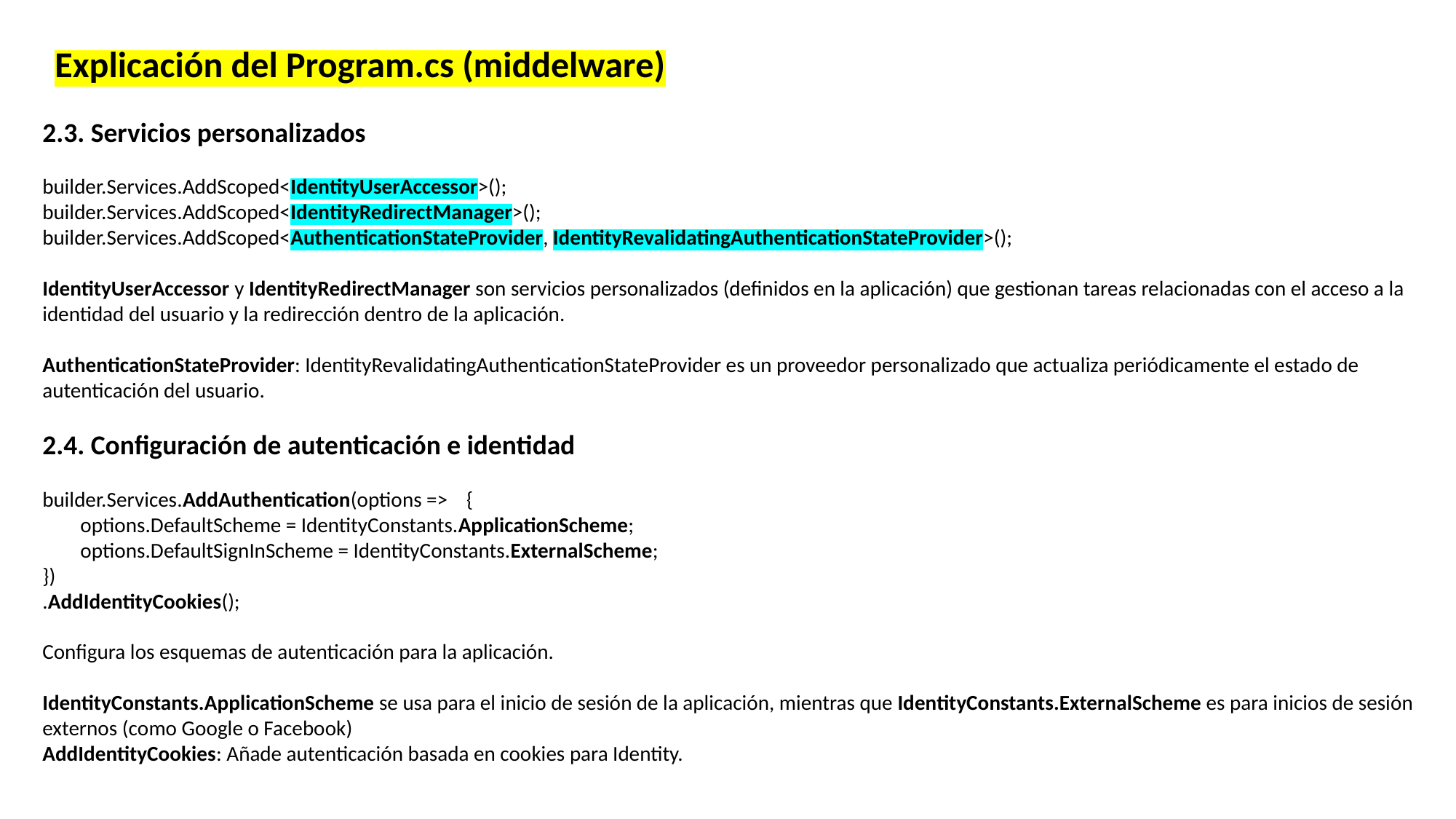

Explicación del Program.cs (middelware)
2.3. Servicios personalizados

builder.Services.AddScoped<IdentityUserAccessor>();
builder.Services.AddScoped<IdentityRedirectManager>();
builder.Services.AddScoped<AuthenticationStateProvider, IdentityRevalidatingAuthenticationStateProvider>();

IdentityUserAccessor y IdentityRedirectManager son servicios personalizados (definidos en la aplicación) que gestionan tareas relacionadas con el acceso a la
identidad del usuario y la redirección dentro de la aplicación.

AuthenticationStateProvider: IdentityRevalidatingAuthenticationStateProvider es un proveedor personalizado que actualiza periódicamente el estado de autenticación del usuario.

2.4. Configuración de autenticación e identidad

builder.Services.AddAuthentication(options =>    {
        options.DefaultScheme = IdentityConstants.ApplicationScheme;
        options.DefaultSignInScheme = IdentityConstants.ExternalScheme;
})
.AddIdentityCookies();

Configura los esquemas de autenticación para la aplicación.

IdentityConstants.ApplicationScheme se usa para el inicio de sesión de la aplicación, mientras que IdentityConstants.ExternalScheme es para inicios de sesión externos (como Google o Facebook)
AddIdentityCookies: Añade autenticación basada en cookies para Identity.